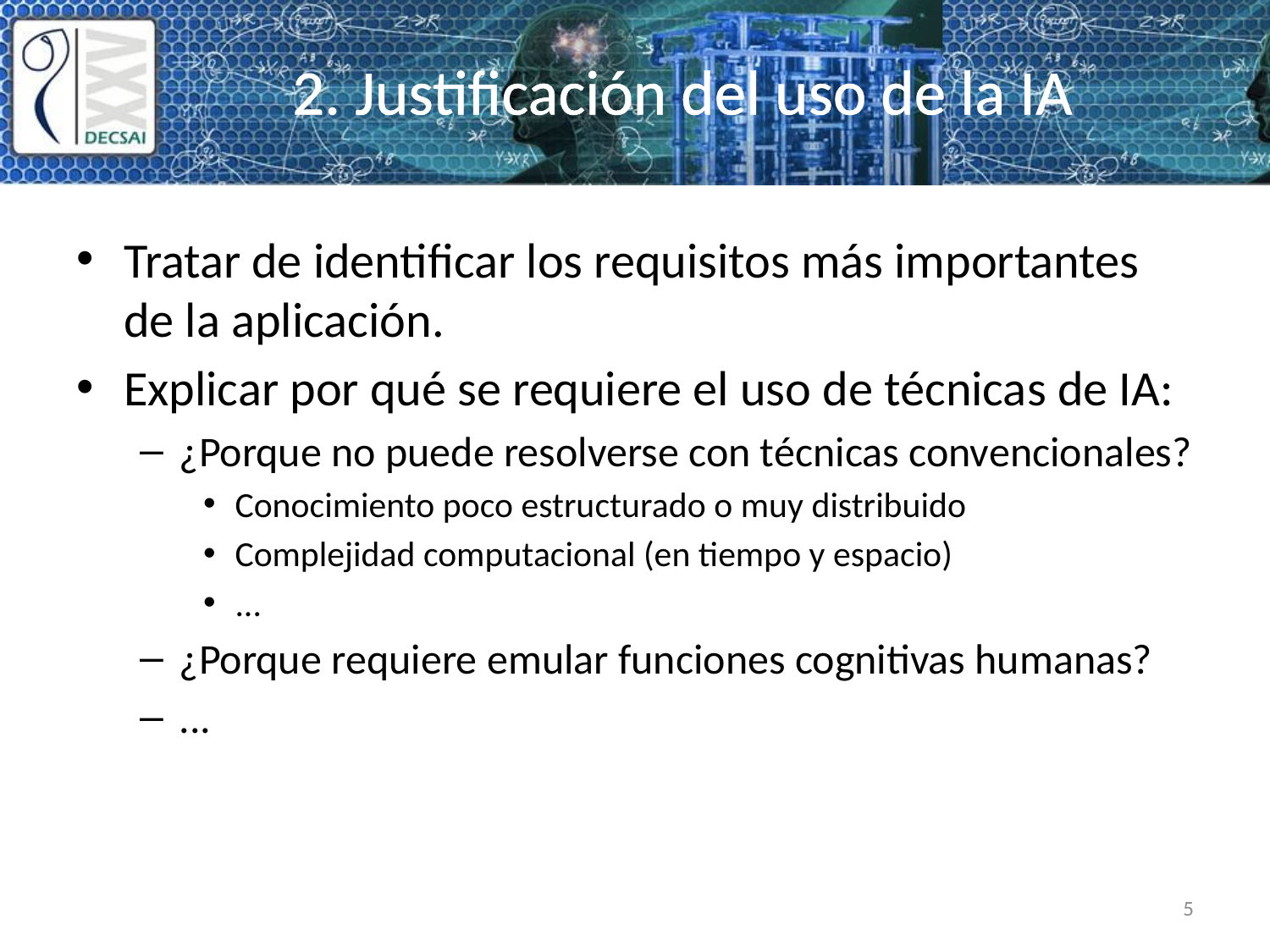

# 2. Justificación del uso de la IA
Tratar de identificar los requisitos más importantes de la aplicación.
Explicar por qué se requiere el uso de técnicas de IA:
¿Porque no puede resolverse con técnicas convencionales?
Conocimiento poco estructurado o muy distribuido
Complejidad computacional (en tiempo y espacio)
...
¿Porque requiere emular funciones cognitivas humanas?
...
5